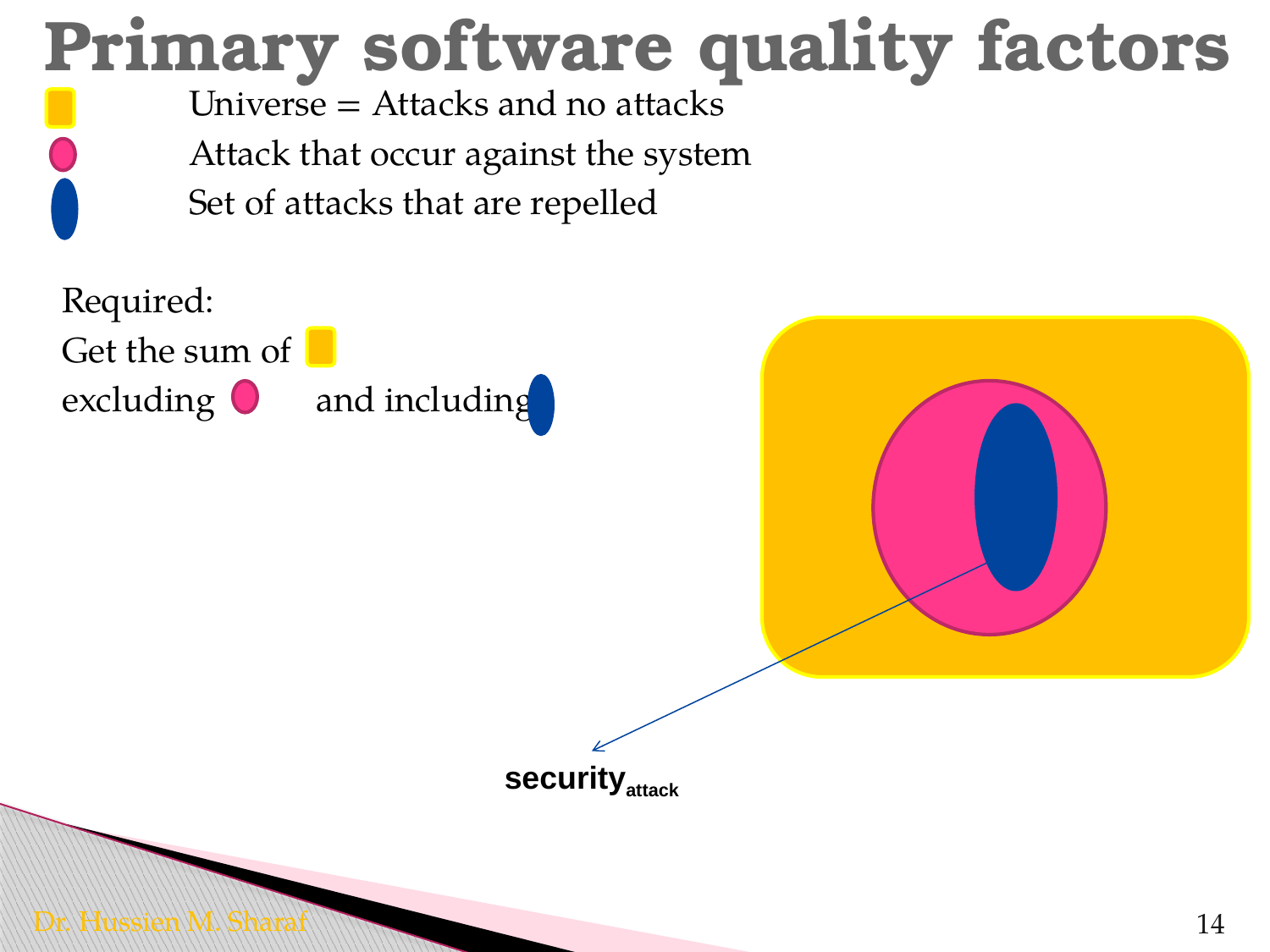

# Primary software quality factors
	Universe = Attacks and no attacks
	Attack that occur against the system
	Set of attacks that are repelled

Required:
Get the sum of
excluding 	and including

securityattack
Dr. Hussien M. Sharaf
14